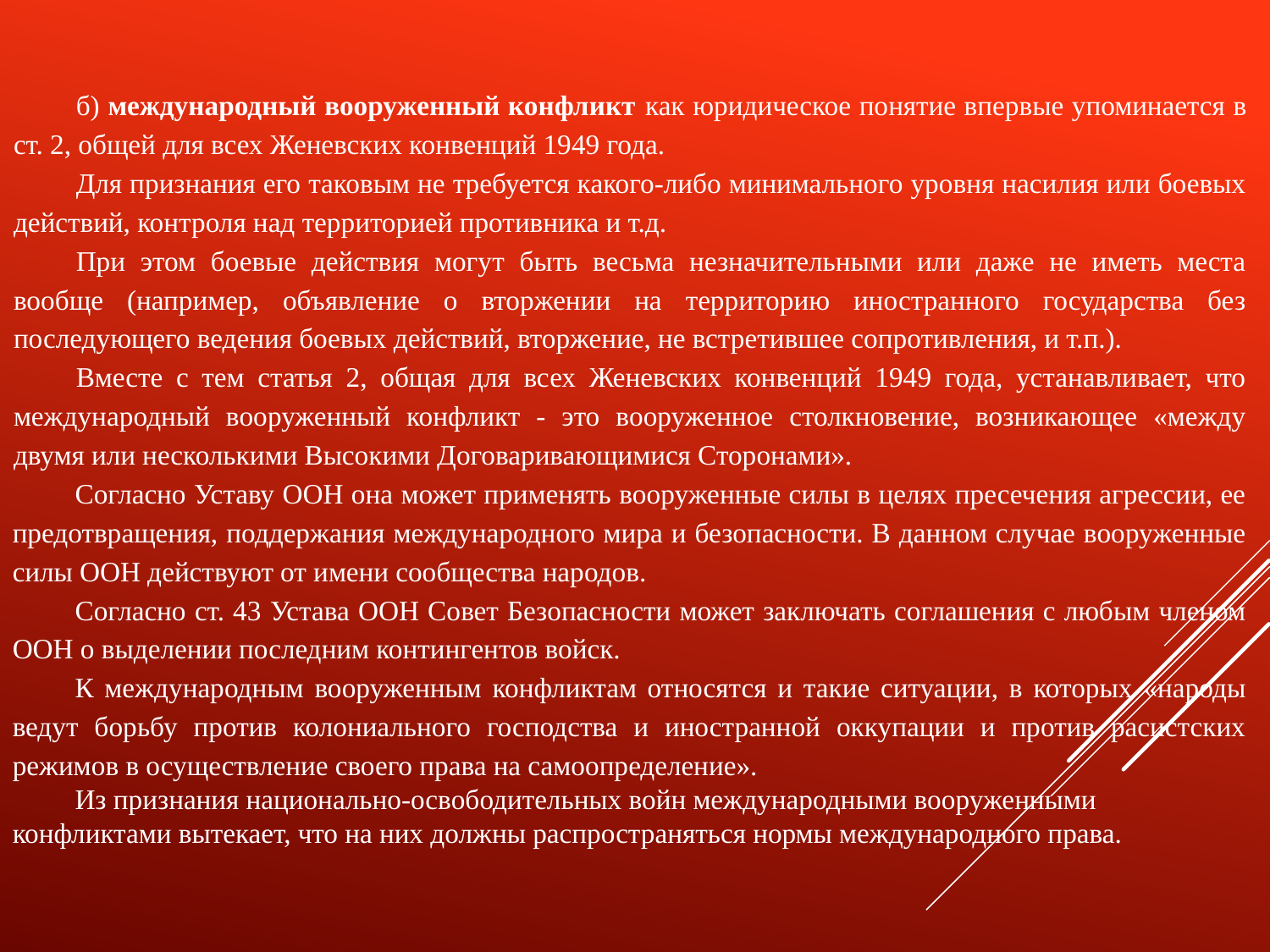

б) международный вооруженный конфликт как юридическое понятие впервые упоминается в ст. 2, общей для всех Женевских конвенций 1949 года.
Для признания его таковым не требуется какого-либо минимального уровня насилия или боевых действий, контроля над территорией противника и т.д.
При этом боевые действия могут быть весьма незначительными или даже не иметь места вообще (например, объявление о вторжении на территорию иностранного государства без последующего ведения боевых действий, вторжение, не встретившее сопротивления, и т.п.).
Вместе с тем статья 2, общая для всех Женевских конвенций 1949 года, устанавливает, что международный вооруженный конфликт - это вооруженное столкновение, возникающее «между двумя или несколькими Высокими Договаривающимися Сторонами».
Согласно Уставу ООН она может применять вооруженные силы в целях пресечения агрессии, ее предотвращения, поддержания международного мира и безопасности. В данном случае вооруженные силы ООН действуют от имени сообщества народов.
Согласно ст. 43 Устава ООН Совет Безопасности может заключать соглашения с любым членом ООН о выделении последним контингентов войск.
К международным вооруженным конфликтам относятся и такие ситуации, в которых «народы ведут борьбу против колониального господства и иностранной оккупации и против расистских режимов в осуществление своего права на самоопределение».
Из признания национально-освободительных войн международными вооруженными конфликтами вытекает, что на них должны распространяться нормы международного права.